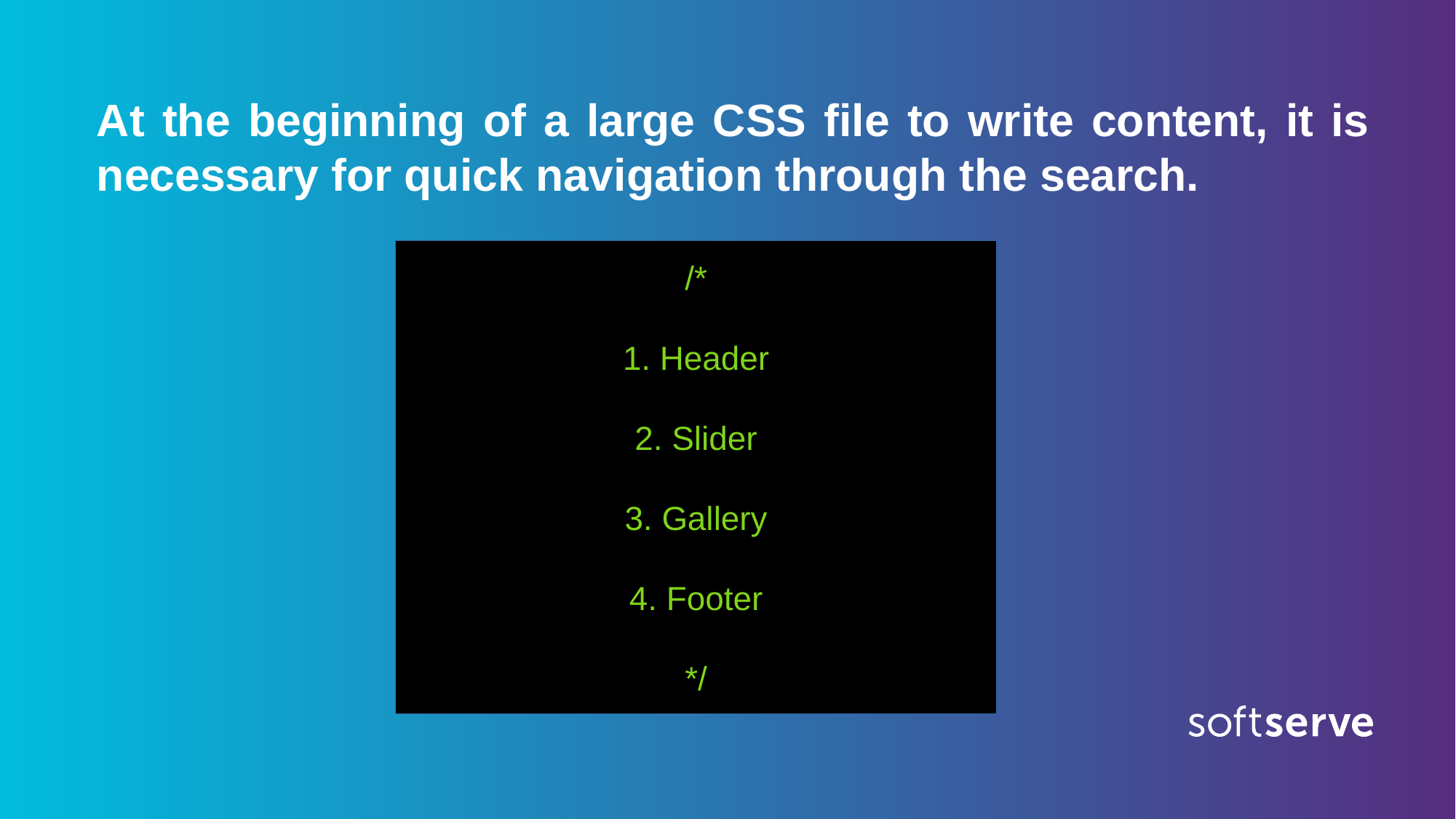

At the beginning of a large CSS file to write content, it is necessary for quick navigation through the search.

/*

1. Header

2. Slider

3. Gallery

4. Footer

*/